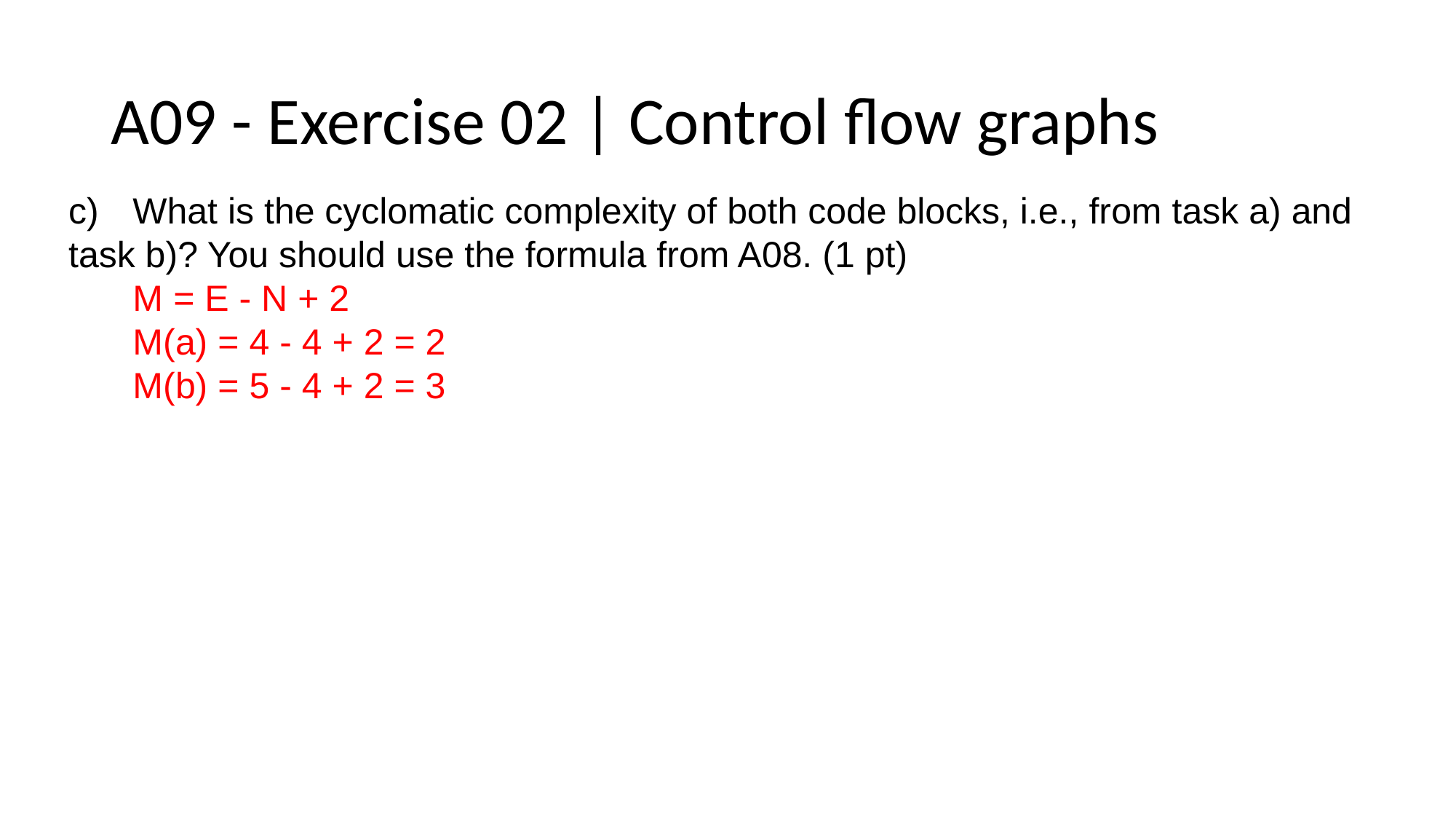

# A09 - Exercise 02 | Control flow graphs
c)	What is the cyclomatic complexity of both code blocks, i.e., from task a) and 	task b)? You should use the formula from A08. (1 pt)
	M = E - N + 2
	M(a) = 4 - 4 + 2 = 2
	M(b) = 5 - 4 + 2 = 3